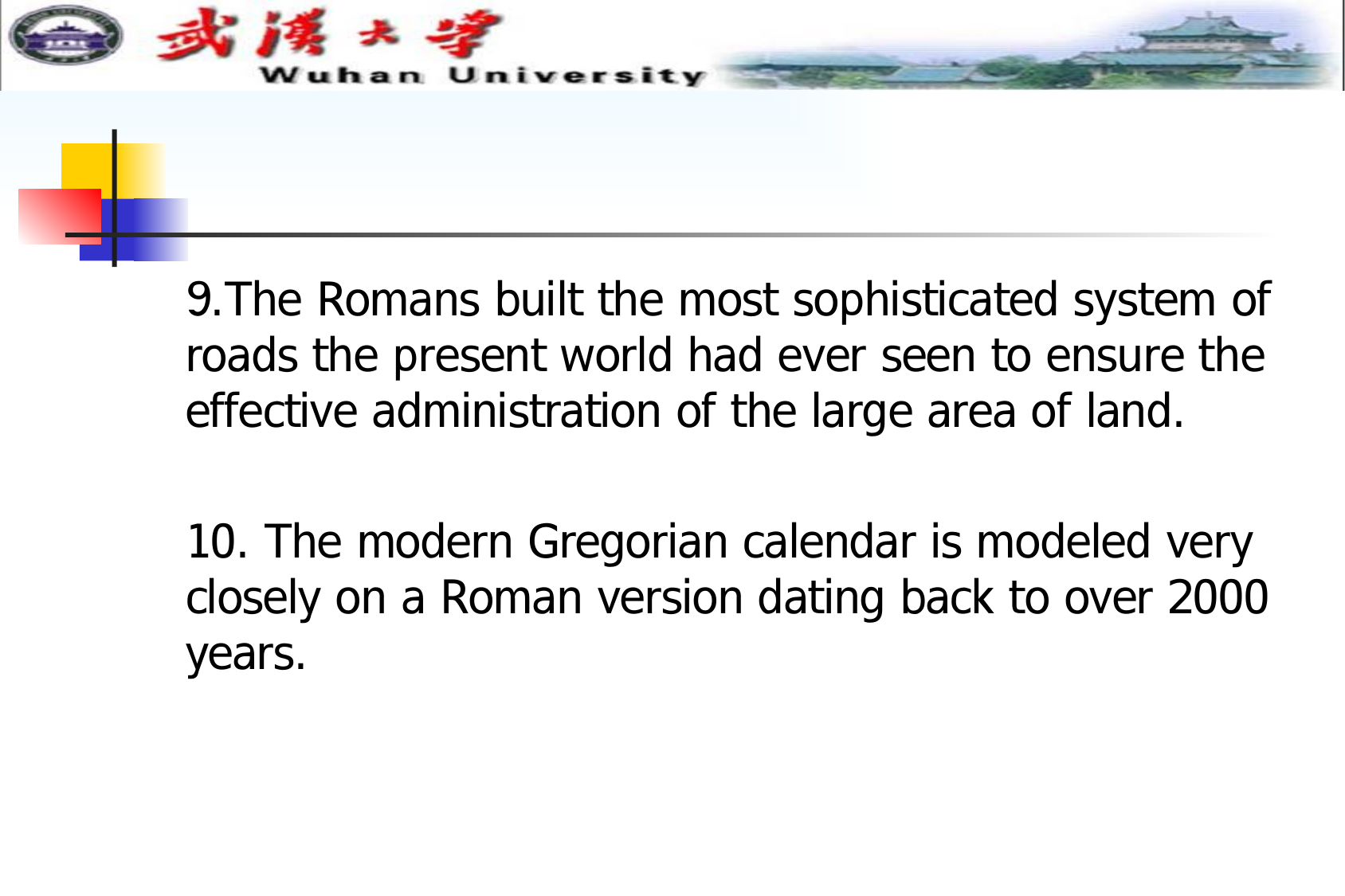

#
9.The Romans built the most sophisticated system of roads the present world had ever seen to ensure the effective administration of the large area of land.

10. The modern Gregorian calendar is modeled very closely on a Roman version dating back to over 2000 years.

29